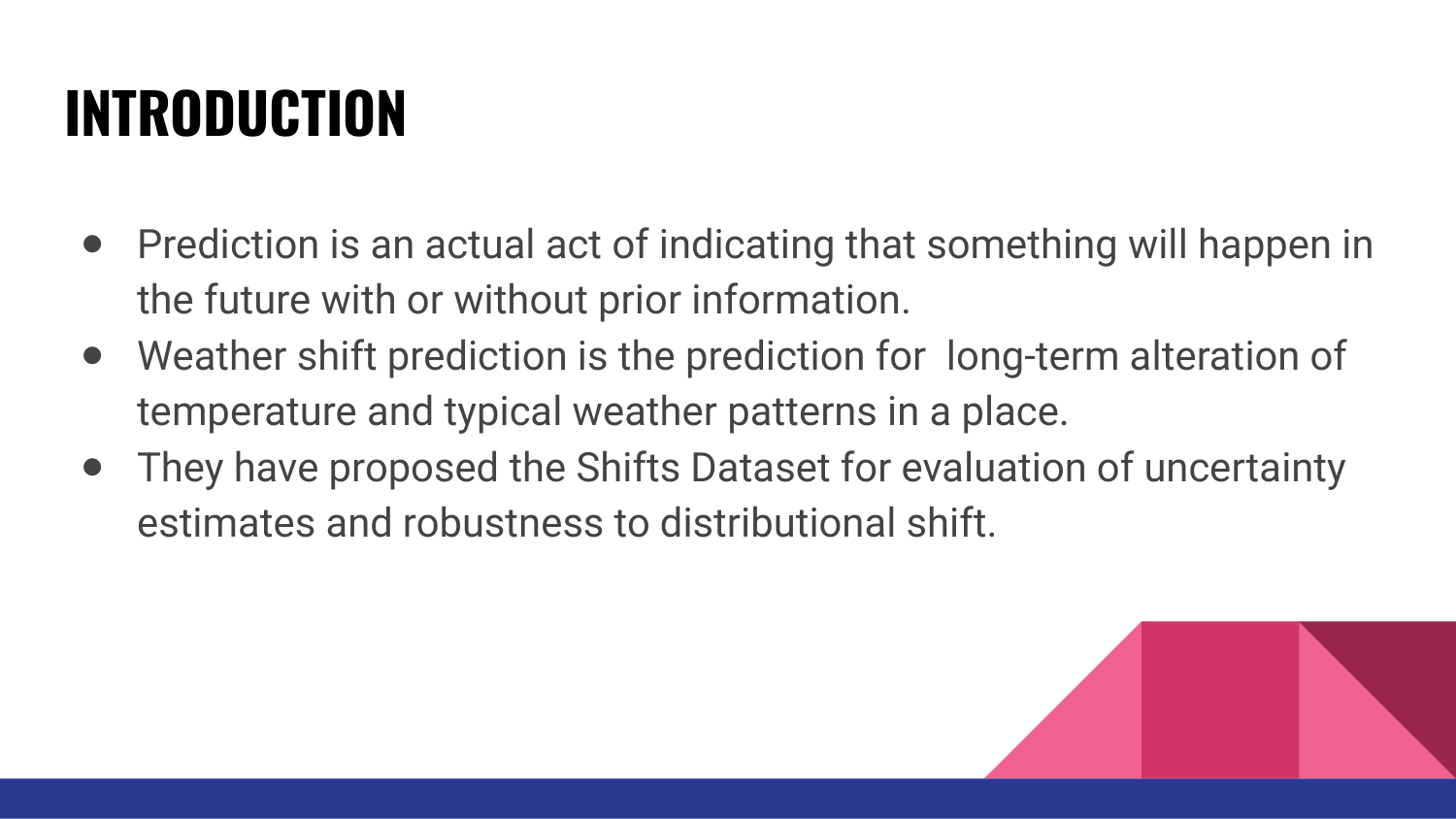

# INTRODUCTION
Prediction is an actual act of indicating that something will happen in the future with or without prior information.
Weather shift prediction is the prediction for  long-term alteration of temperature and typical weather patterns in a place.
They have proposed the Shifts Dataset for evaluation of uncertainty estimates and robustness to distributional shift.